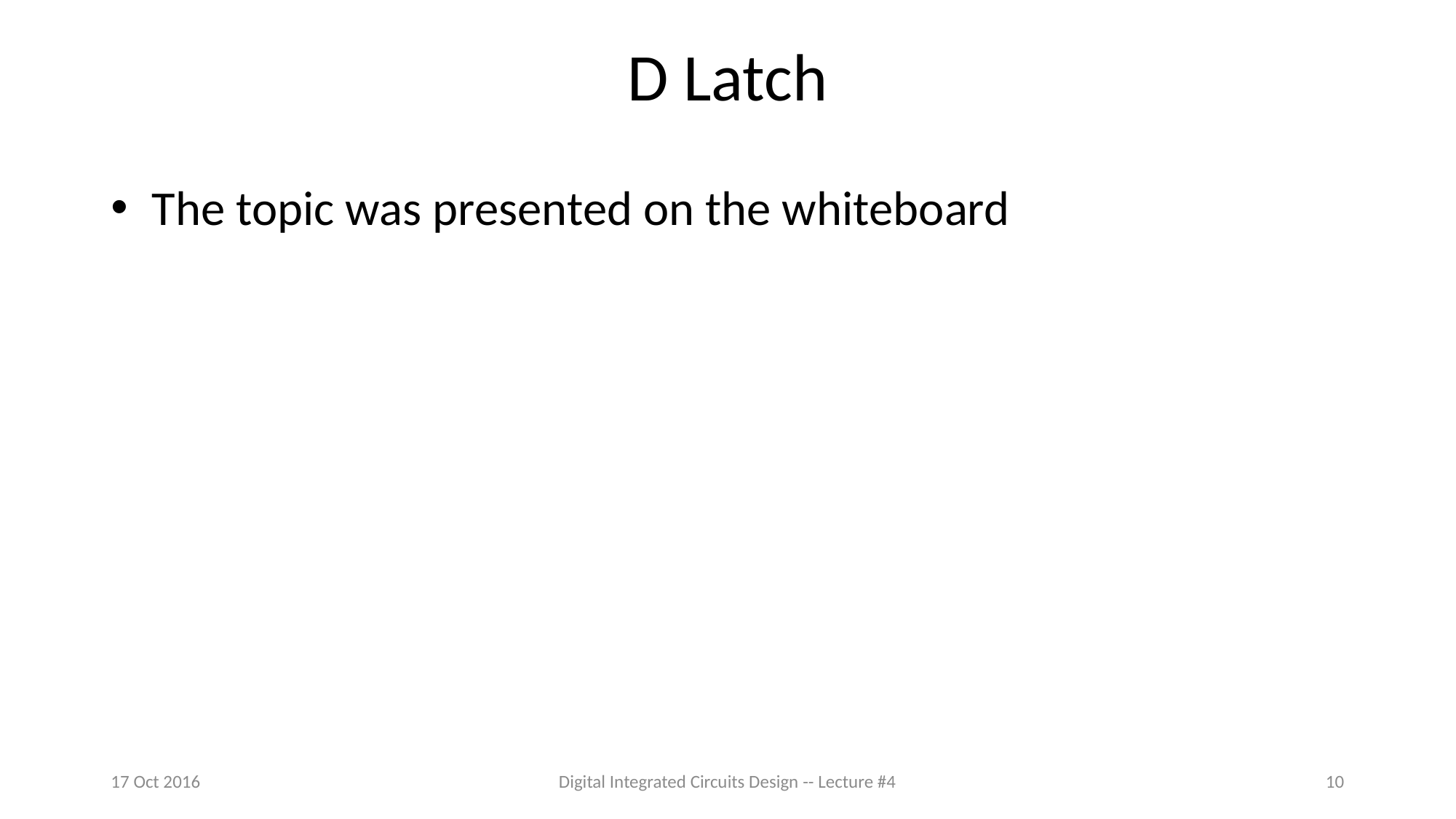

# D Latch
The topic was presented on the whiteboard
17 Oct 2016
Digital Integrated Circuits Design -- Lecture #4
10